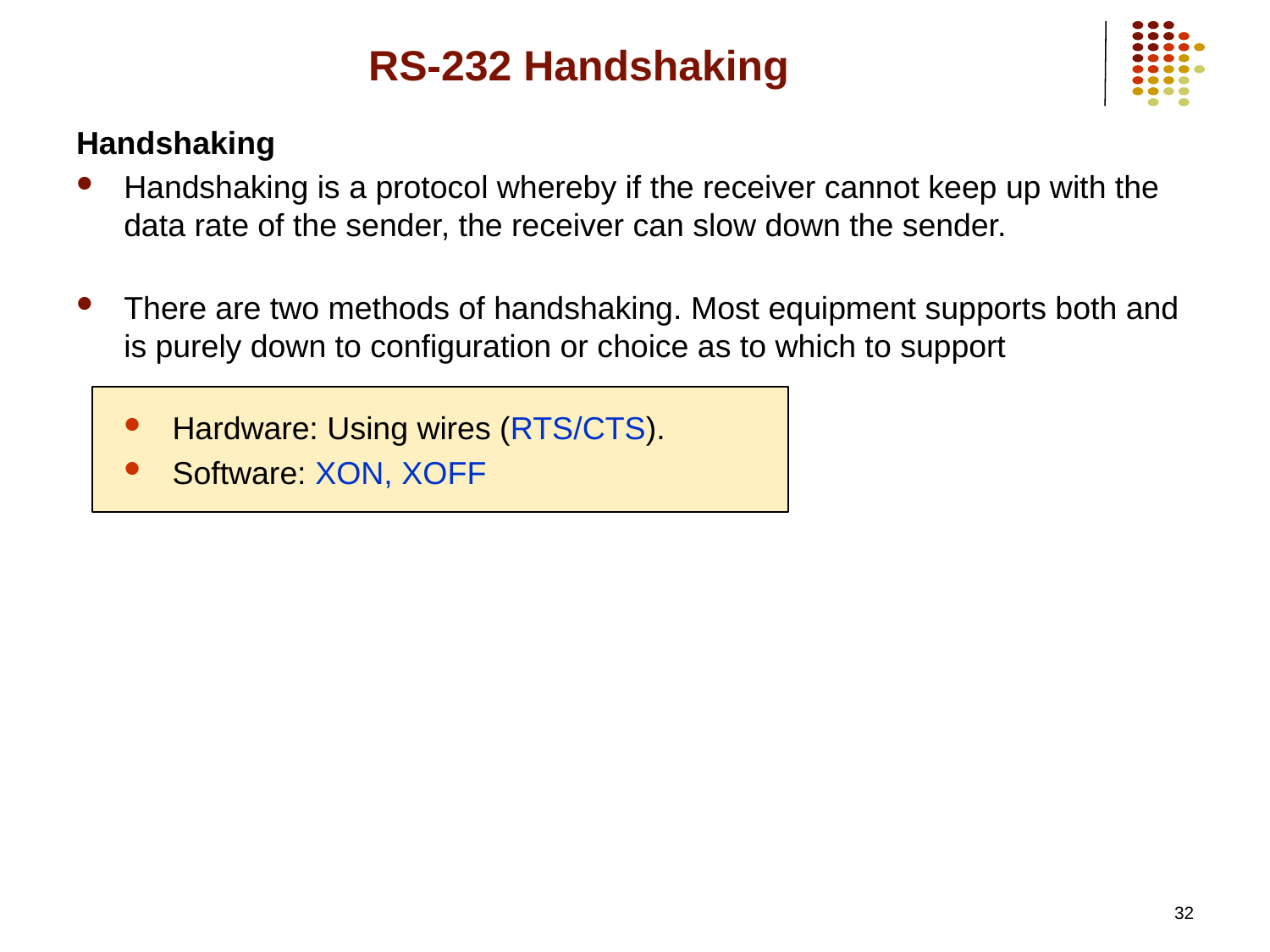

# RS-232 Handshaking
Handshaking
Handshaking is a protocol whereby if the receiver cannot keep up with the data rate of the sender, the receiver can slow down the sender.
There are two methods of handshaking. Most equipment supports both and is purely down to configuration or choice as to which to support
Hardware: Using wires (RTS/CTS).
Software: XON, XOFF

32